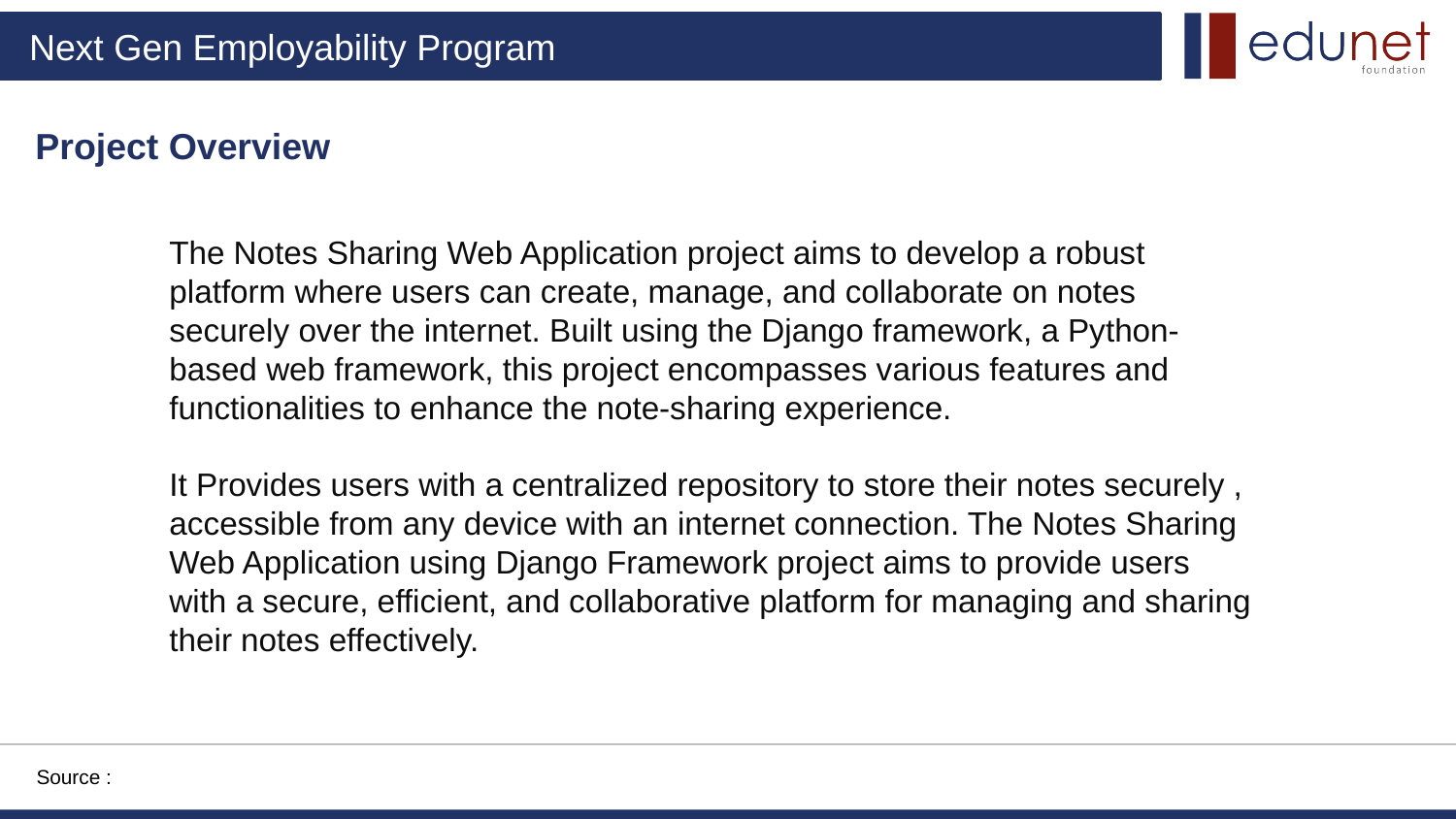

Project Overview
The Notes Sharing Web Application project aims to develop a robust platform where users can create, manage, and collaborate on notes securely over the internet. Built using the Django framework, a Python-based web framework, this project encompasses various features and functionalities to enhance the note-sharing experience.

It Provides users with a centralized repository to store their notes securely , accessible from any device with an internet connection. The Notes Sharing Web Application using Django Framework project aims to provide users with a secure, efficient, and collaborative platform for managing and sharing their notes effectively.
Source :